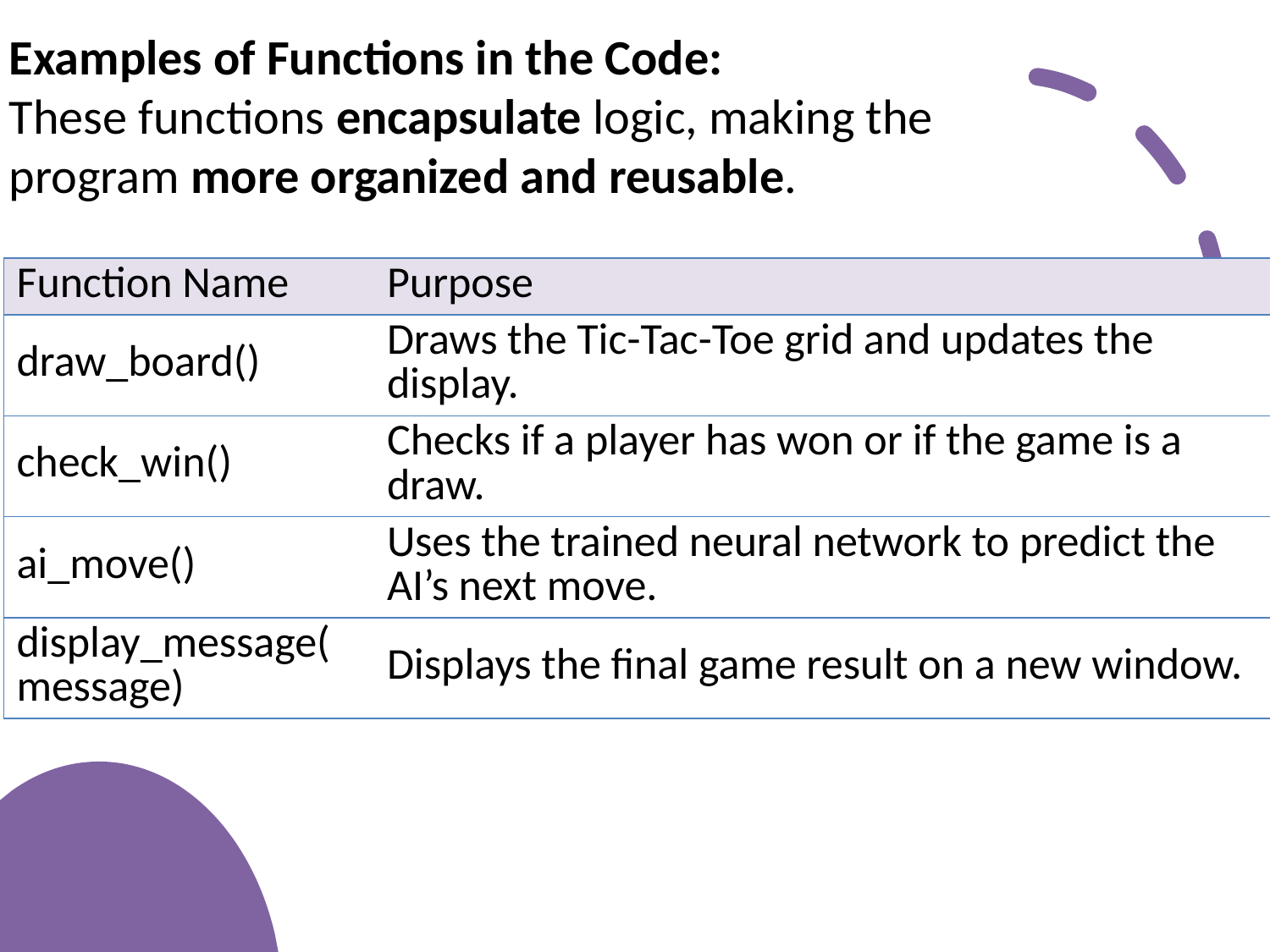

Examples of Functions in the Code:
These functions encapsulate logic, making the program more organized and reusable.

| Function Name | Purpose |
| --- | --- |
| draw\_board() | Draws the Tic-Tac-Toe grid and updates the display. |
| check\_win() | Checks if a player has won or if the game is a draw. |
| ai\_move() | Uses the trained neural network to predict the AI’s next move. |
| display\_message(message) | Displays the final game result on a new window. |